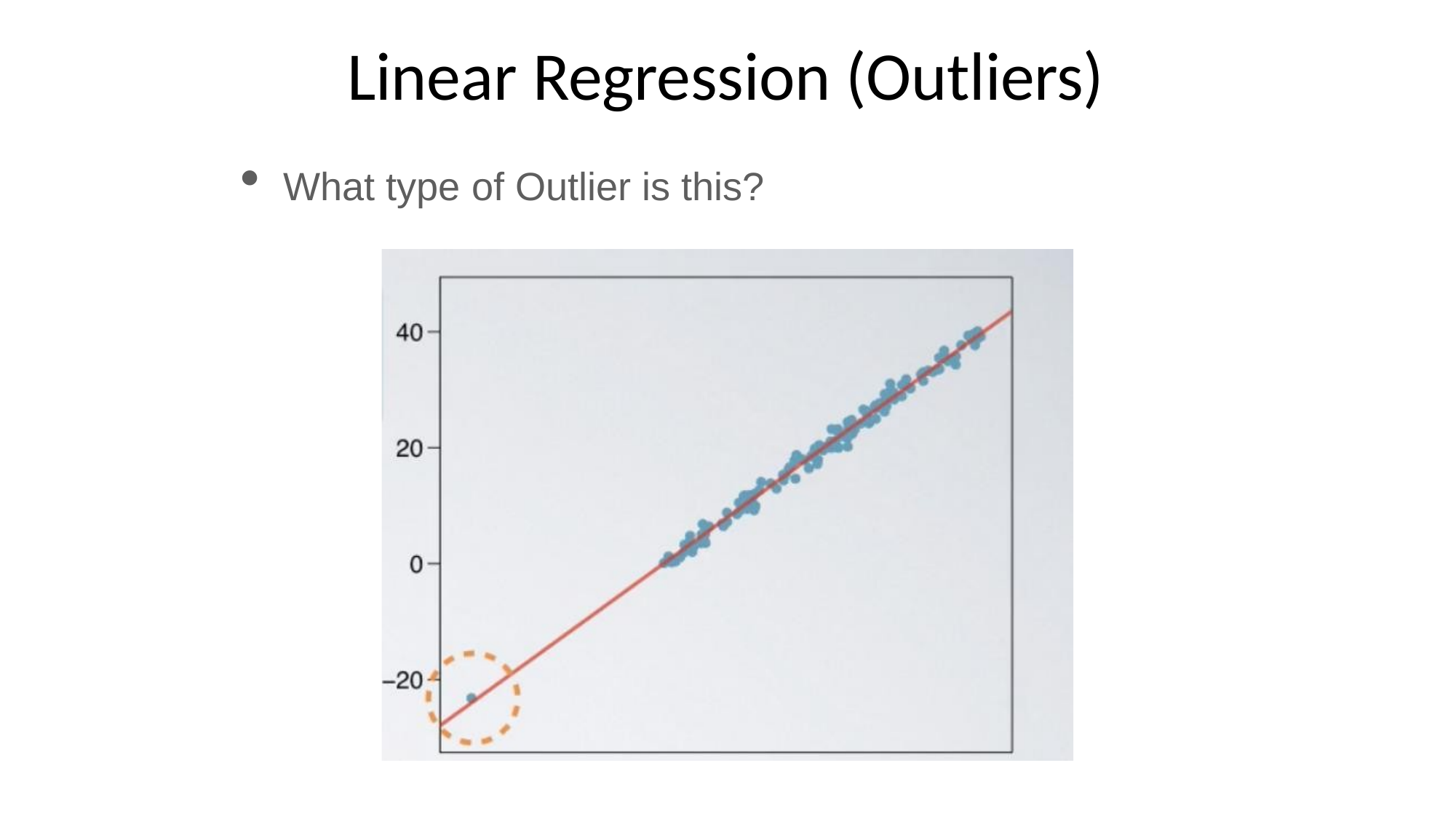

# Linear Regression (Outliers)
What type of Outlier is this?

Sensitivity: Internal